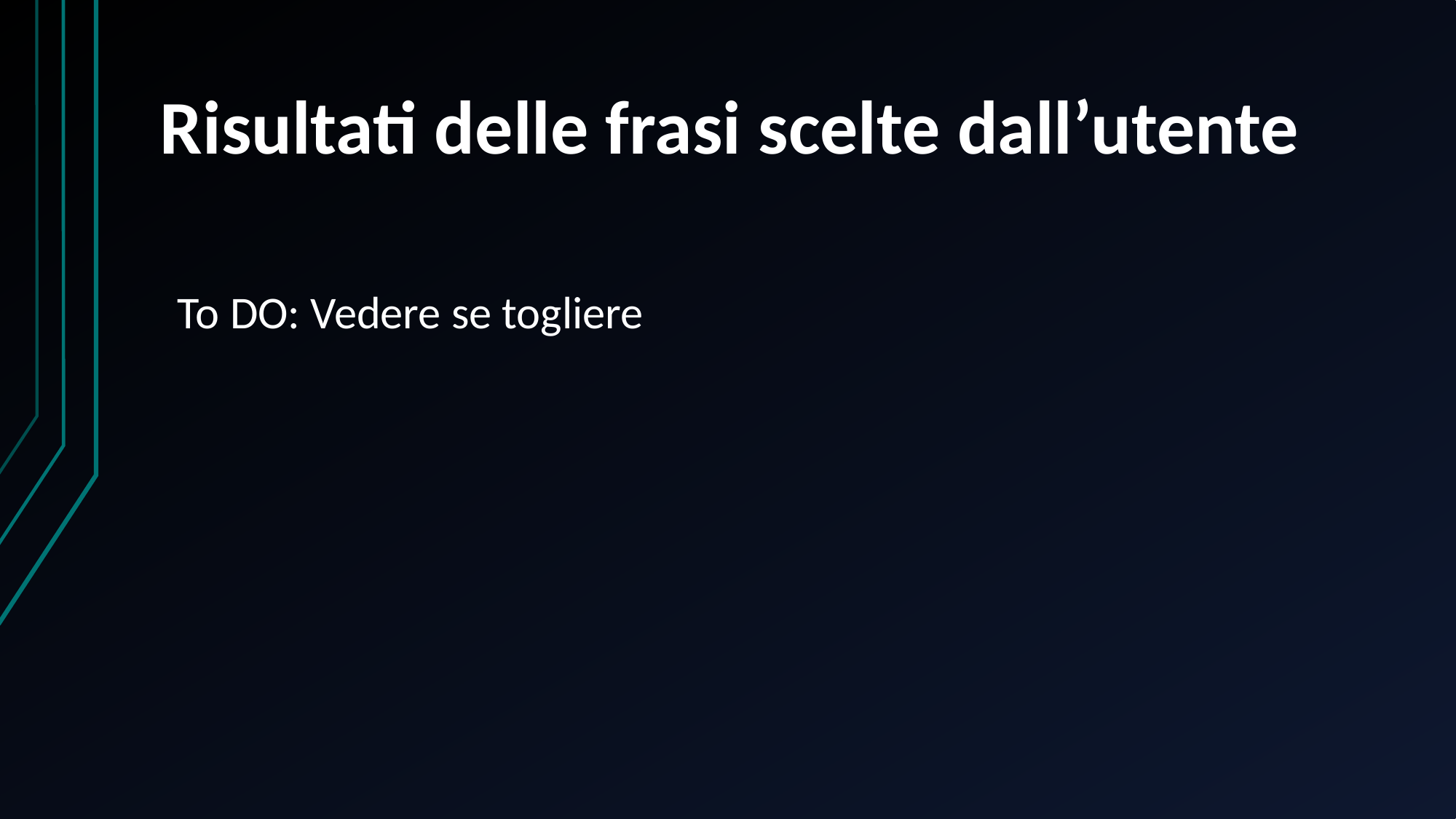

# Risultati delle frasi scelte dall’utente

To DO: Vedere se togliere